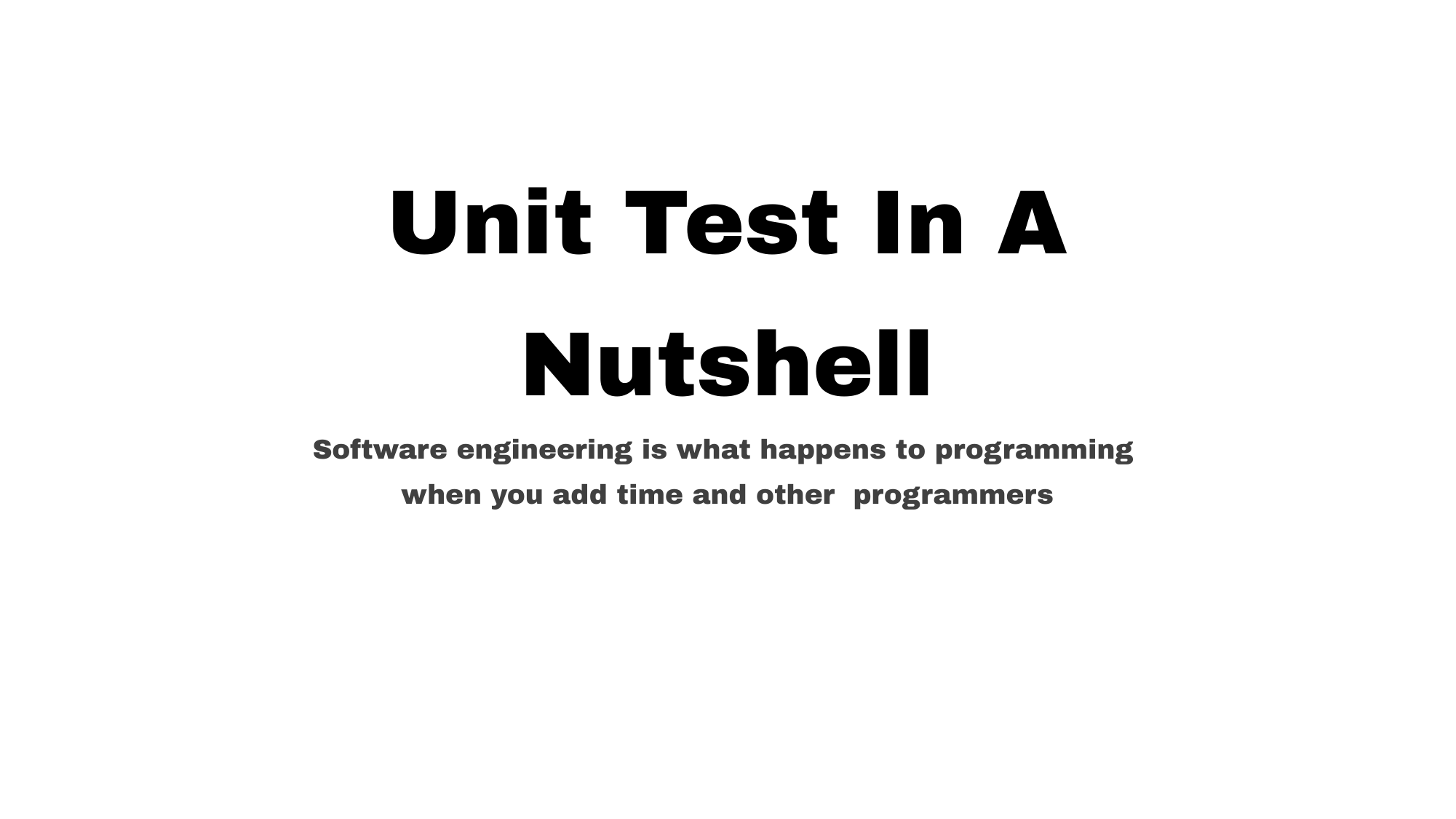

# Unit Test In A Nutshell
Software engineering is what happens to programming
when you add time and other  programmers